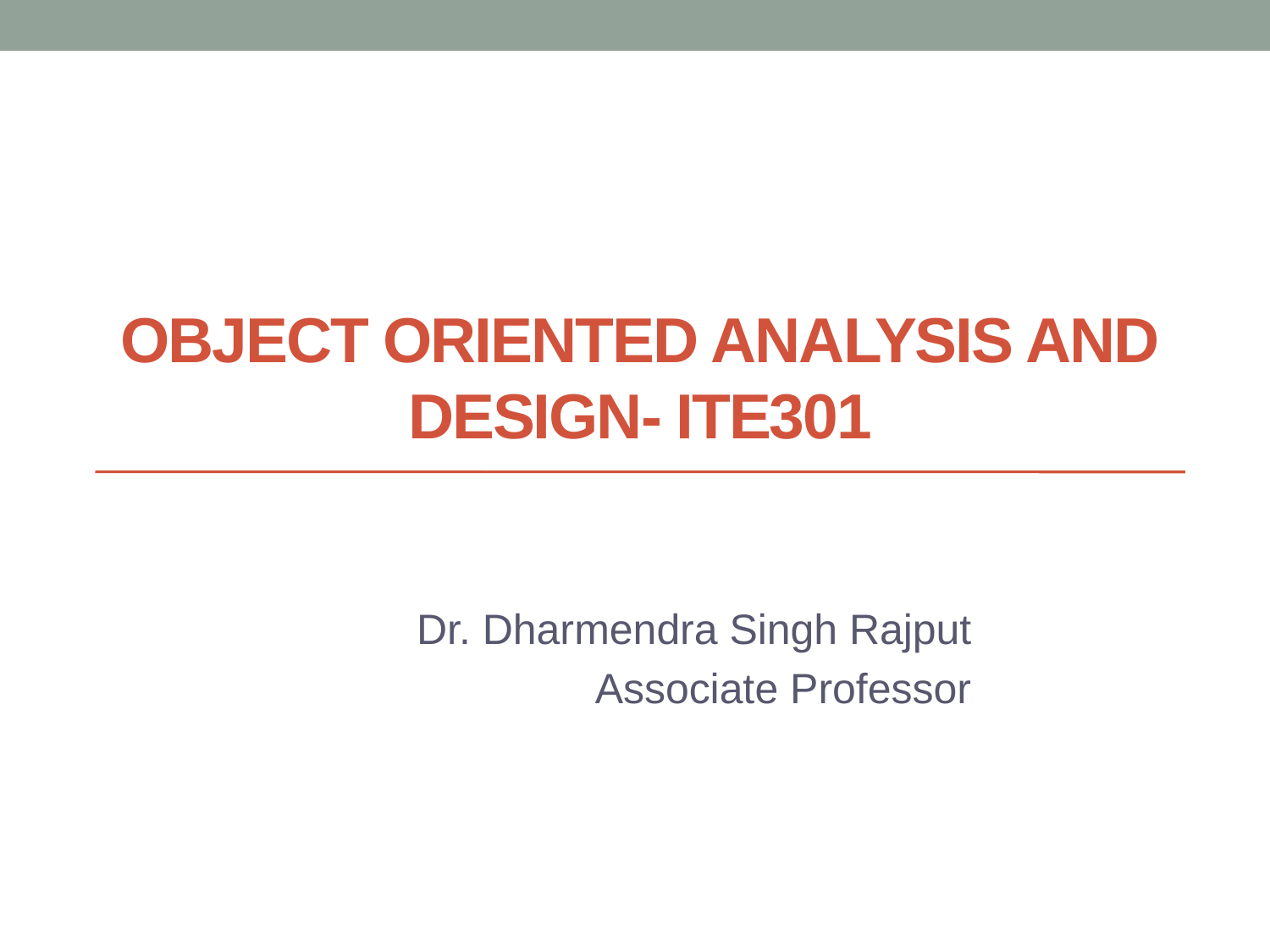

# OBJECT ORIENTED ANALYSIS AND DESIGN- ITE301
Dr. Dharmendra Singh Rajput
Associate Professor